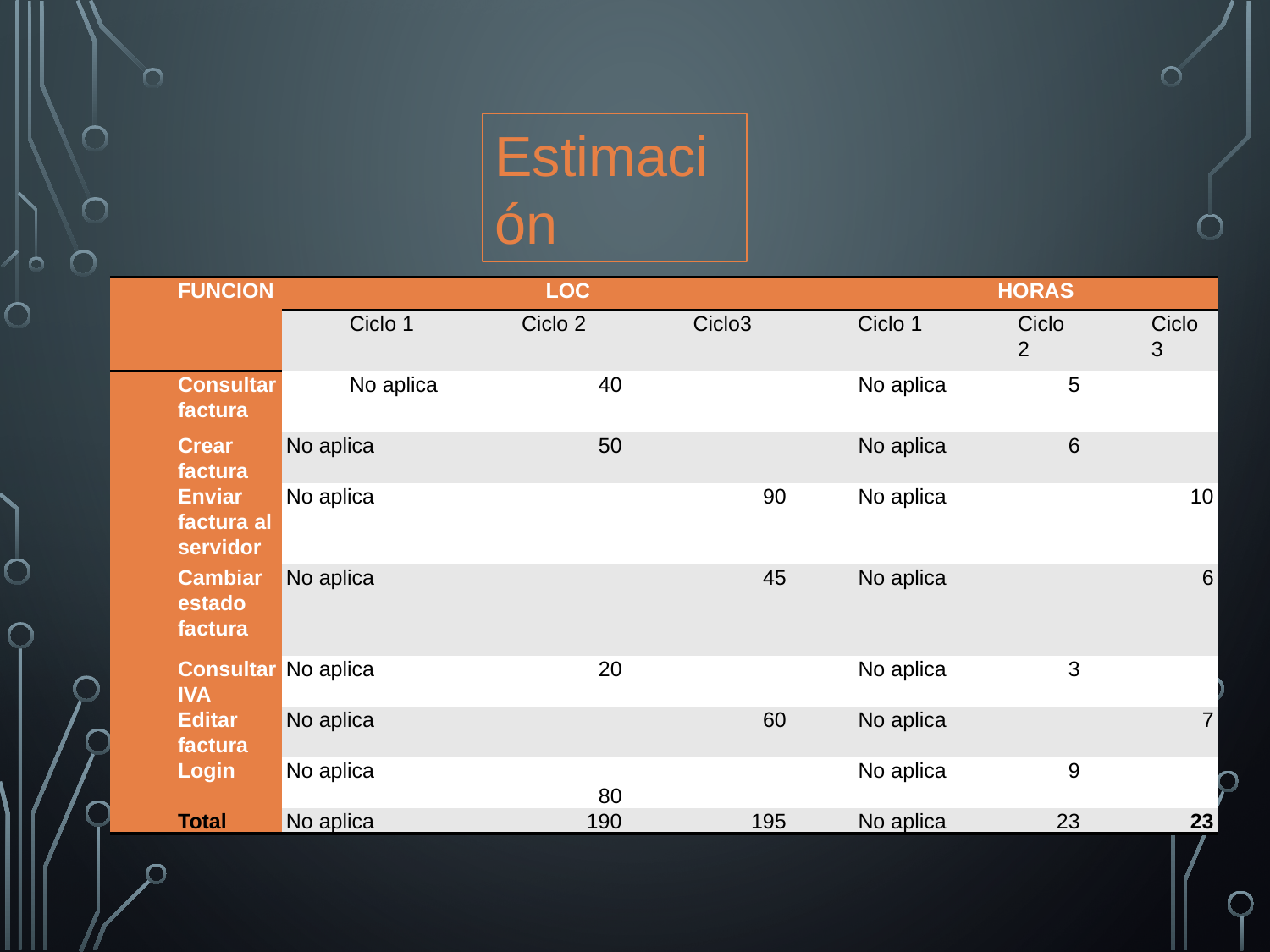

Estimación
| FUNCION | LOC |  |  | HORAS |  |  |
| --- | --- | --- | --- | --- | --- | --- |
|  | Ciclo 1 | Ciclo 2 | Ciclo3 | Ciclo 1 | Ciclo 2 | Ciclo 3 |
| Consultar factura | No aplica | 40 |  | No aplica | 5 |  |
| Crear factura | No aplica | 50 |  | No aplica | 6 |  |
| Enviar factura al servidor | No aplica |  | 90 | No aplica |  | 10 |
| Cambiar estado factura | No aplica |  | 45 | No aplica |  | 6 |
| Consultar IVA | No aplica | 20 |  | No aplica | 3 |  |
| Editar factura | No aplica |  | 60 | No aplica |  | 7 |
| Login | No aplica | 80 |  | No aplica | 9 |  |
| Total | No aplica | 190 | 195 | No aplica | 23 | 23 |